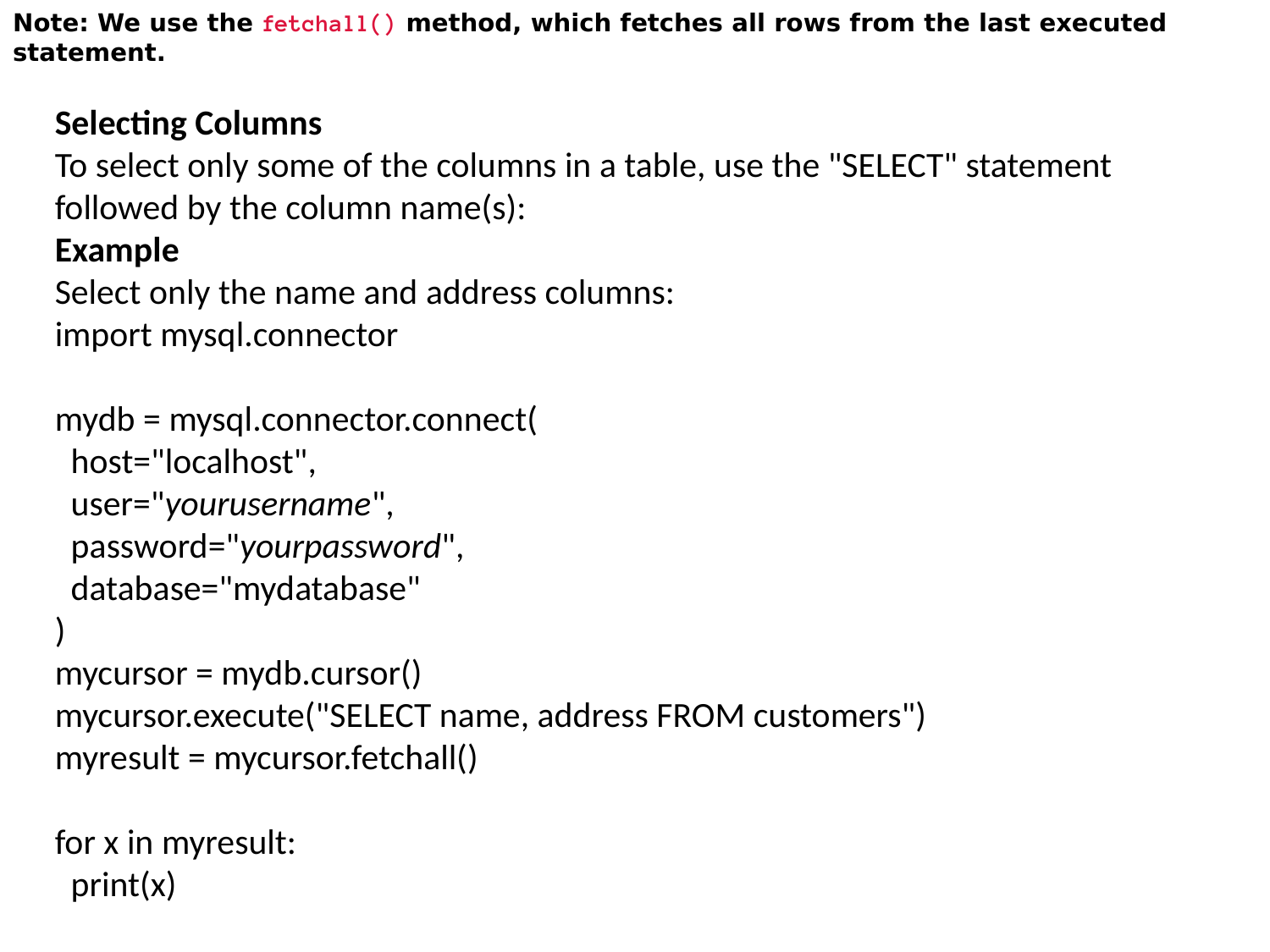

Note: We use the fetchall() method, which fetches all rows from the last executed statement.
Selecting Columns
To select only some of the columns in a table, use the "SELECT" statement followed by the column name(s):
Example
Select only the name and address columns:
import mysql.connector
mydb = mysql.connector.connect(
  host="localhost",
  user="yourusername",
  password="yourpassword",
  database="mydatabase"
)
mycursor = mydb.cursor()
mycursor.execute("SELECT name, address FROM customers")
myresult = mycursor.fetchall()
for x in myresult:
  print(x)